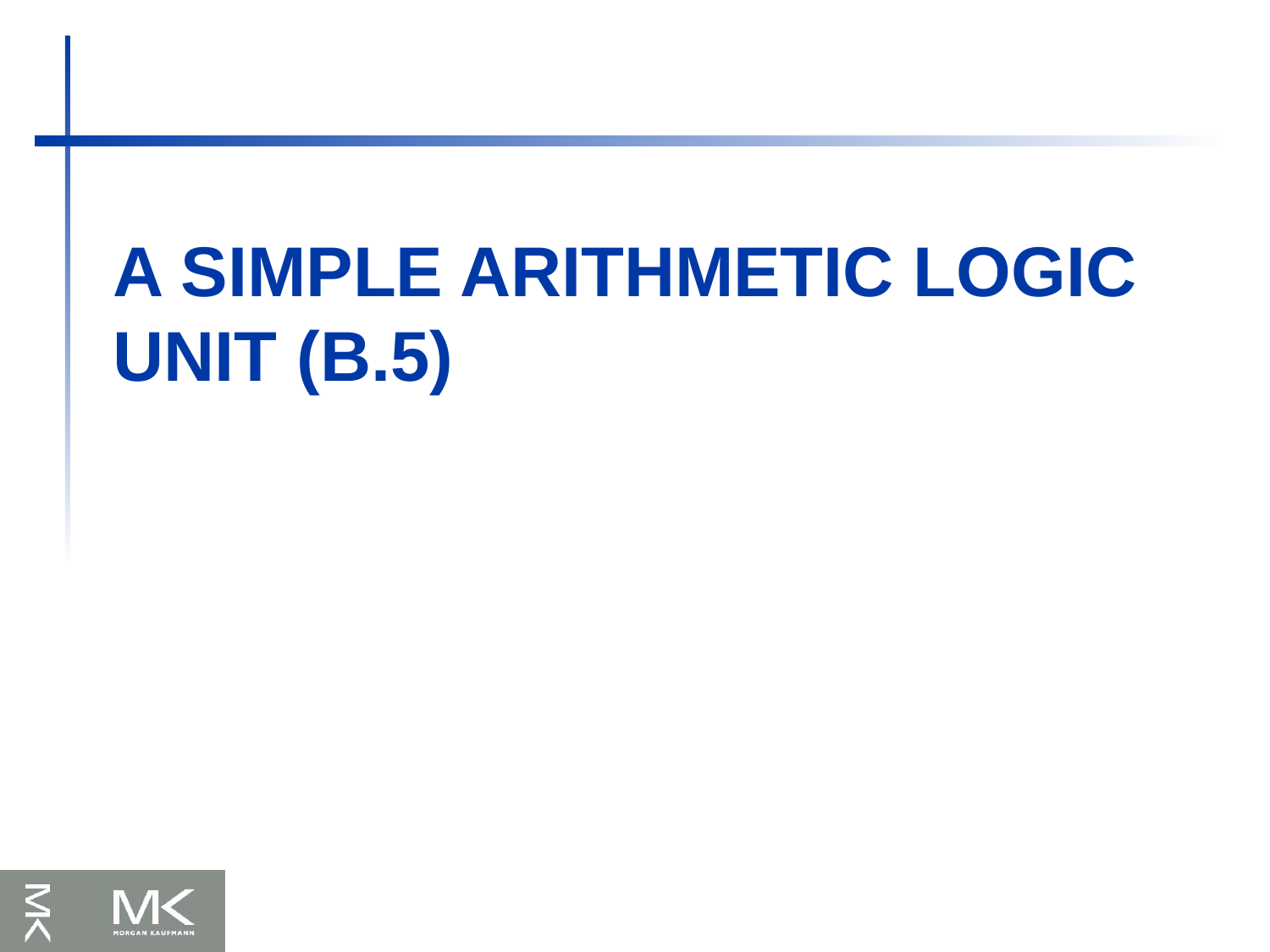

# A simple Arithmetic Logic Unit (B.5)